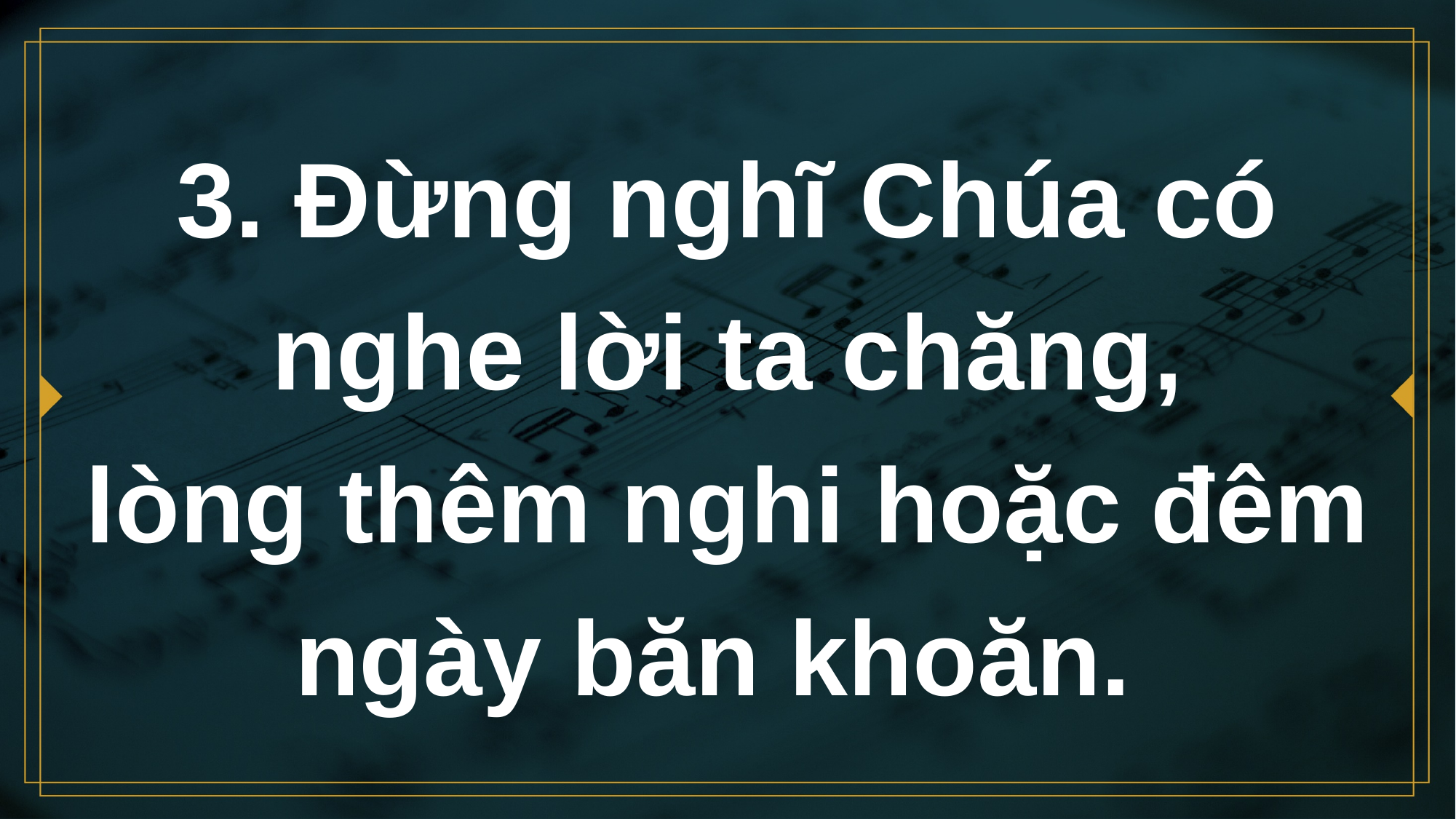

# 3. Đừng nghĩ Chúa có nghe lời ta chăng, lòng thêm nghi hoặc đêm ngày băn khoăn.